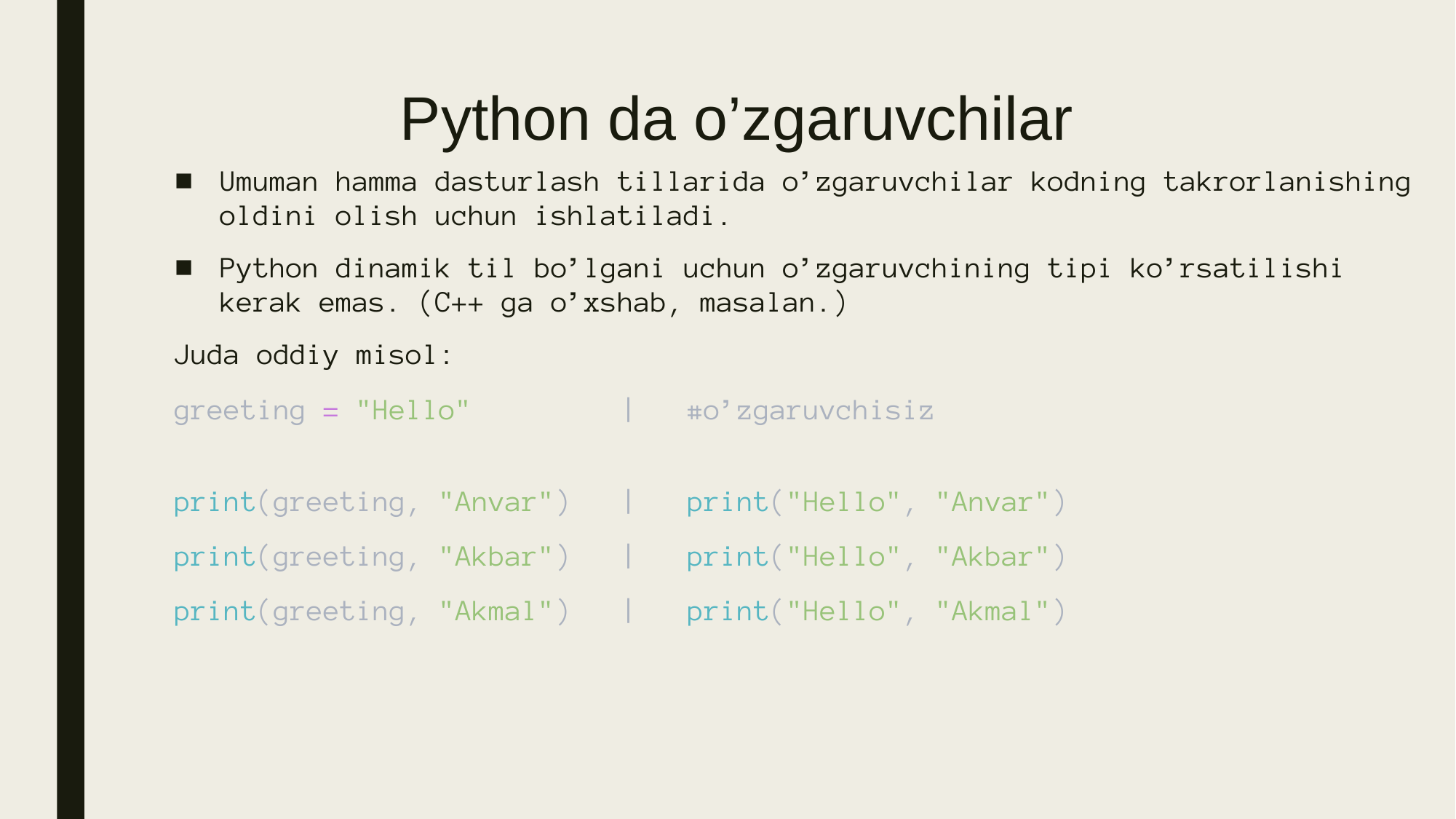

# Python da o’zgaruvchilar
Umuman hamma dasturlash tillarida o’zgaruvchilar kodning takrorlanishing oldini olish uchun ishlatiladi.
Python dinamik til bo’lgani uchun o’zgaruvchining tipi ko’rsatilishi kerak emas. (C++ ga o’xshab, masalan.)
Juda oddiy misol:
greeting = "Hello"         |   #o’zgaruvchisiz
print(greeting, "Anvar")   |   print("Hello", "Anvar")
print(greeting, "Akbar")   |   print("Hello", "Akbar")
print(greeting, "Akmal")   |   print("Hello", "Akmal")